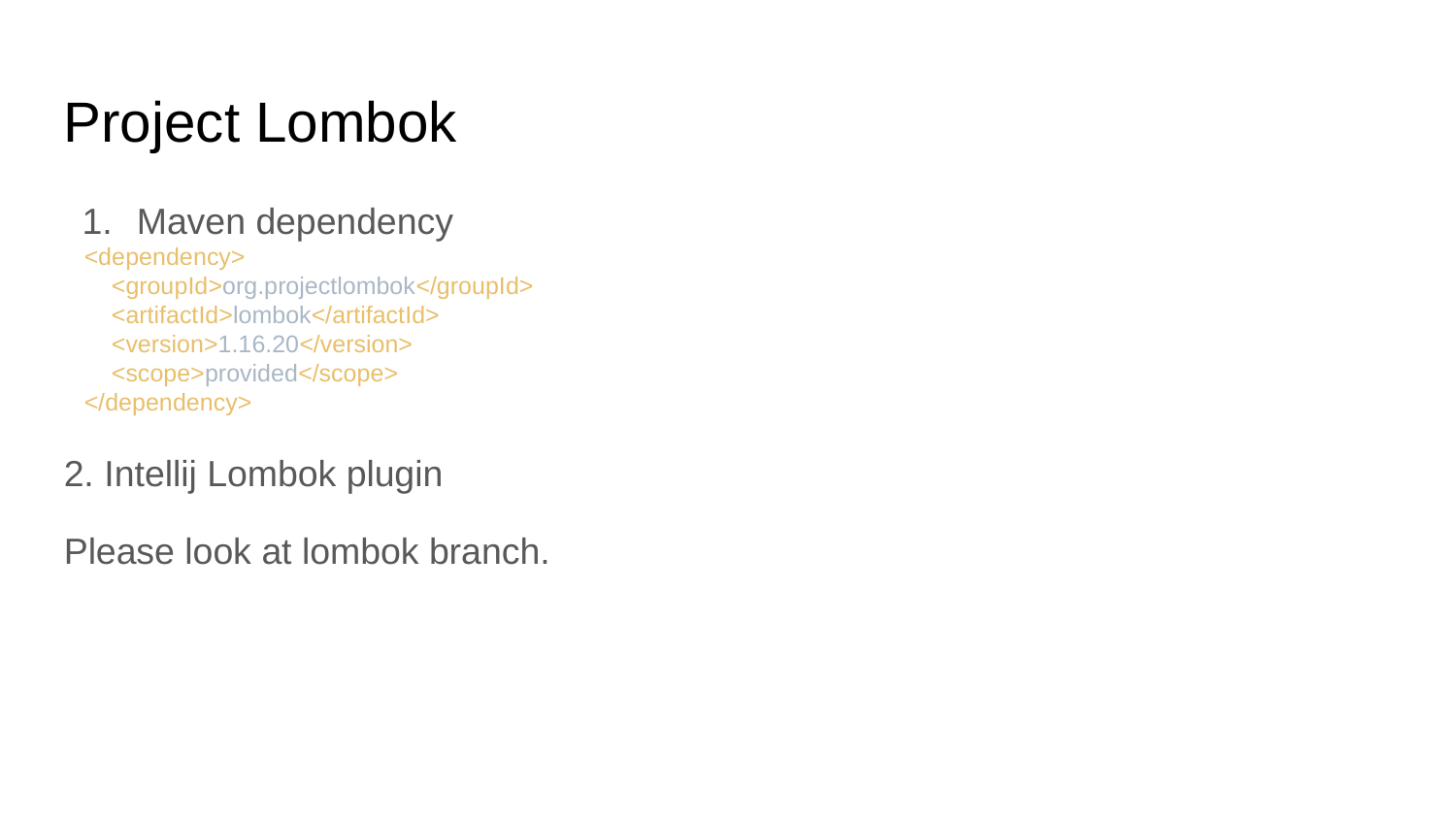

Project Lombok
Maven dependency
   <dependency>
       <groupId>org.projectlombok</groupId>
       <artifactId>lombok</artifactId>
       <version>1.16.20</version>
       <scope>provided</scope>
   </dependency>

2. Intellij Lombok plugin

Please look at lombok branch.